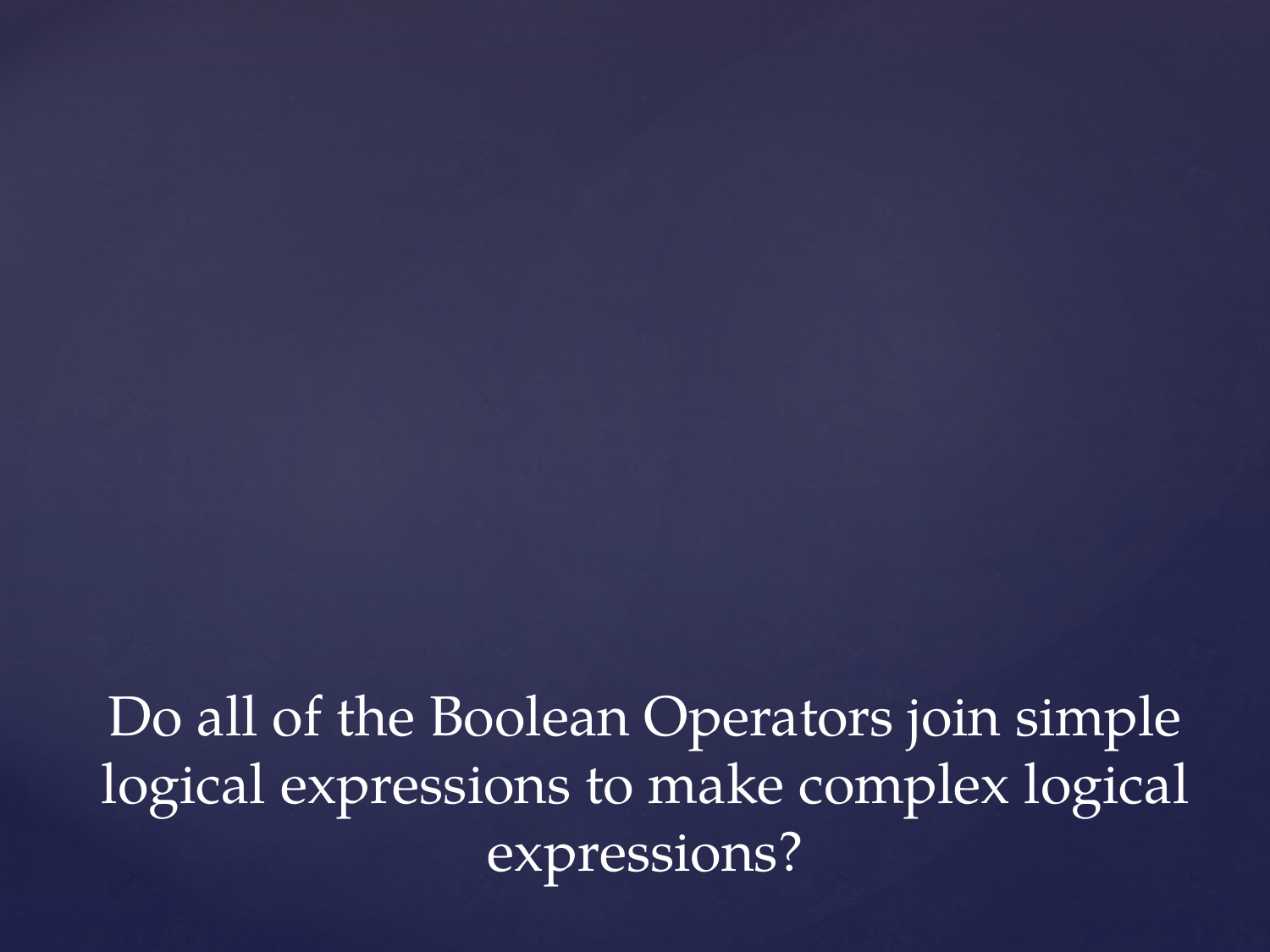

# Do all of the Boolean Operators join simple logical expressions to make complex logical expressions?